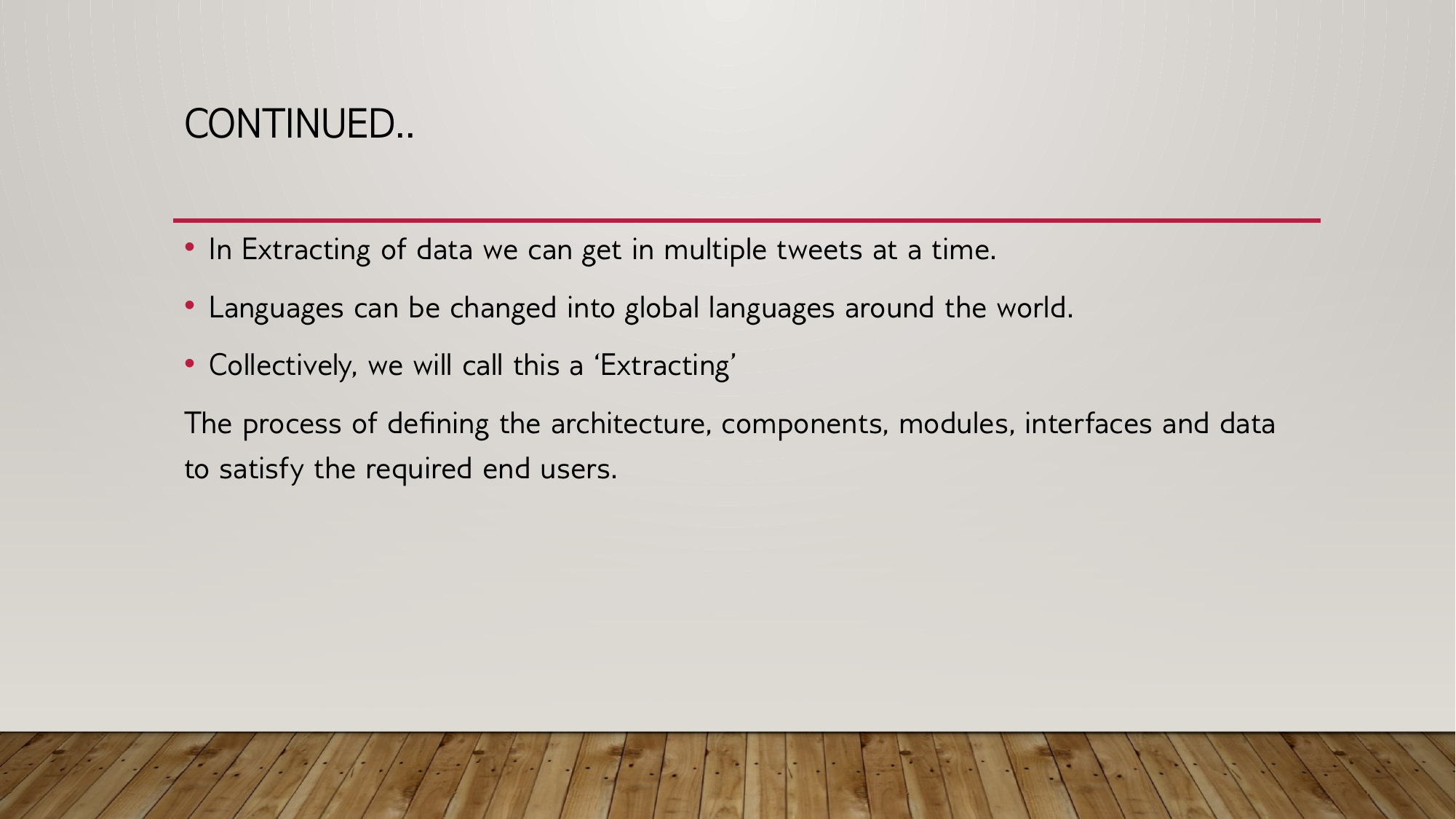

# Continued..
In Extracting of data we can get in multiple tweets at a time.
Languages can be changed into global languages around the world.
Collectively, we will call this a ‘Extracting’
The process of defining the architecture, components, modules, interfaces and data to satisfy the required end users.